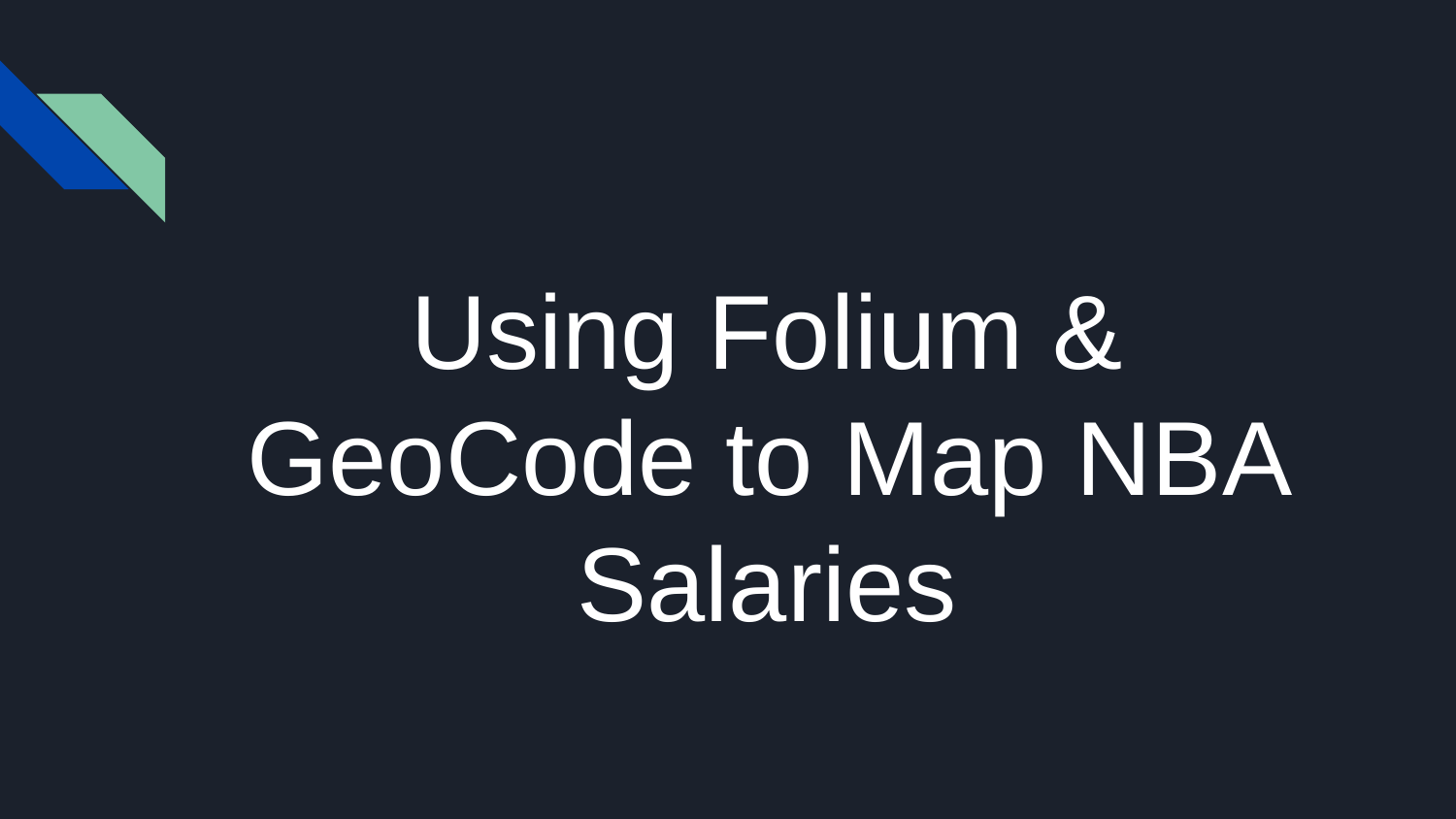

Using Folium & GeoCode to Map NBA Salaries